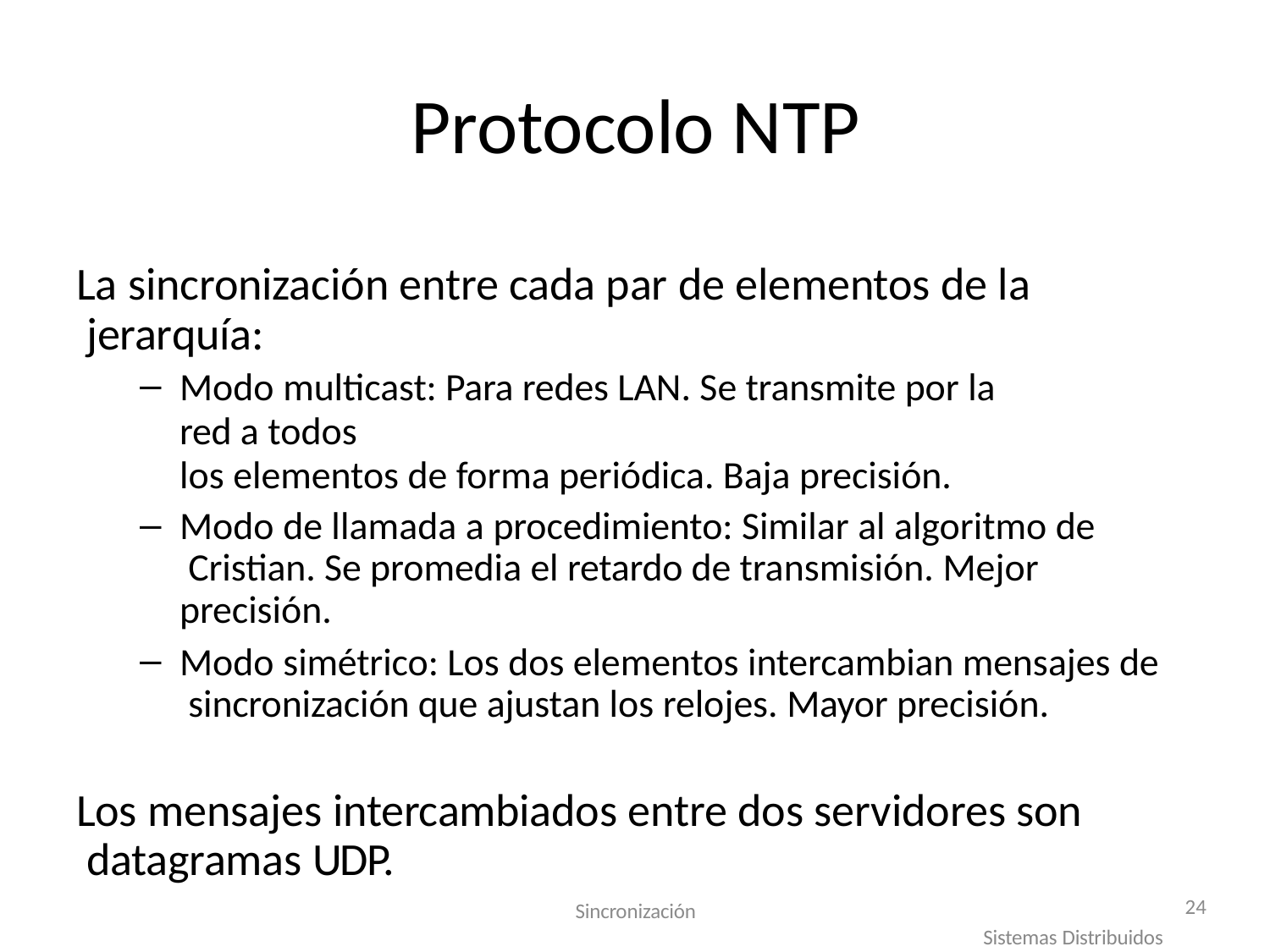

# Protocolo NTP
La sincronización entre cada par de elementos de la  jerarquía:
Modo multicast: Para redes LAN. Se transmite por la red a todos
los elementos de forma periódica. Baja precisión.
Modo de llamada a procedimiento: Similar al algoritmo de  Cristian. Se promedia el retardo de transmisión. Mejor  precisión.
Modo simétrico: Los dos elementos intercambian mensajes de  sincronización que ajustan los relojes. Mayor precisión.

Los mensajes intercambiados entre dos servidores son  datagramas UDP.
24
Sincronización
Sistemas Distribuidos